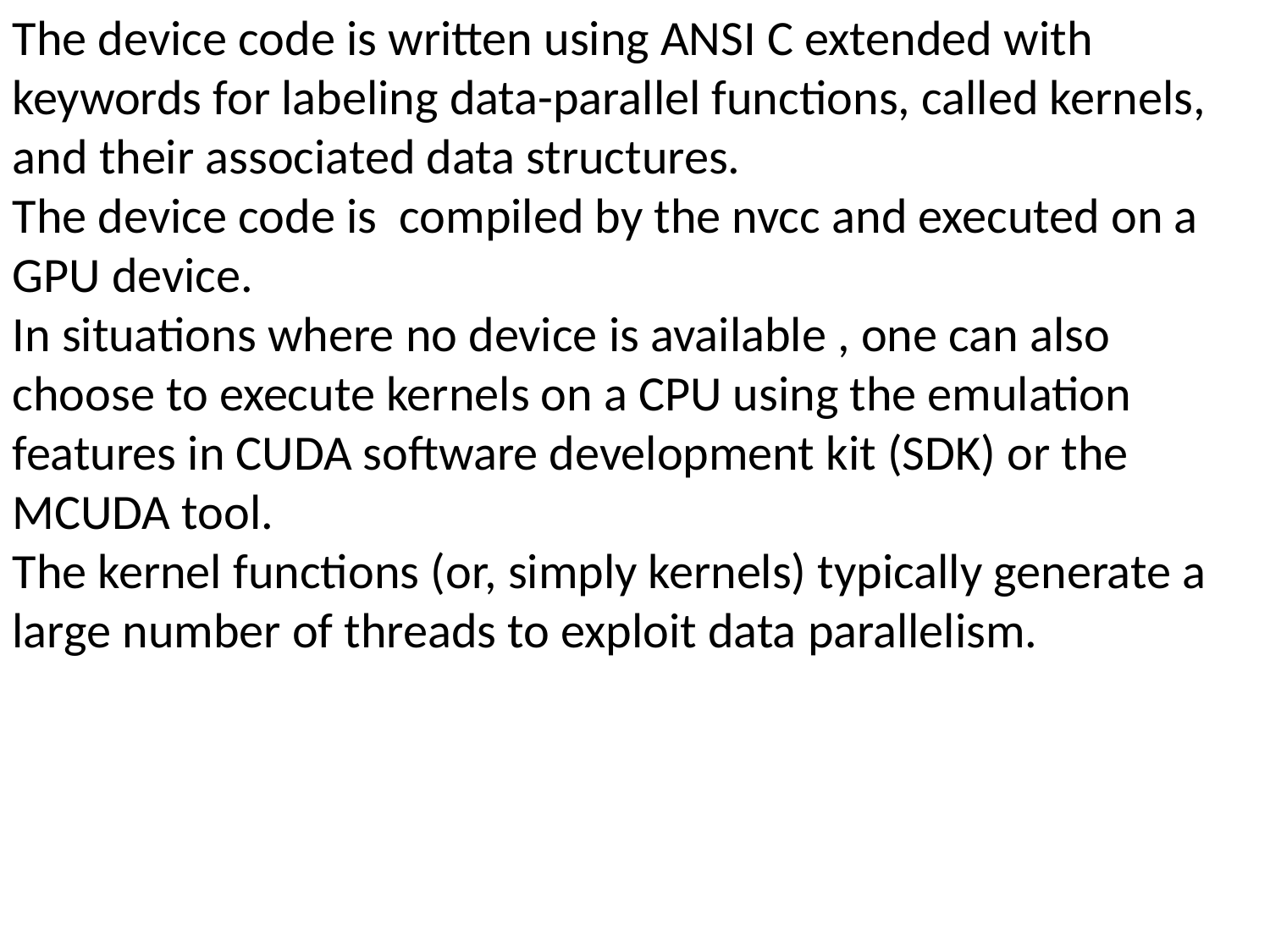

The device code is written using ANSI C extended with keywords for labeling data-parallel functions, called kernels, and their associated data structures.
The device code is  compiled by the nvcc and executed on a GPU device.
In situations where no device is available , one can also choose to execute kernels on a CPU using the emulation features in CUDA software development kit (SDK) or the MCUDA tool.
The kernel functions (or, simply kernels) typically generate a large number of threads to exploit data parallelism.